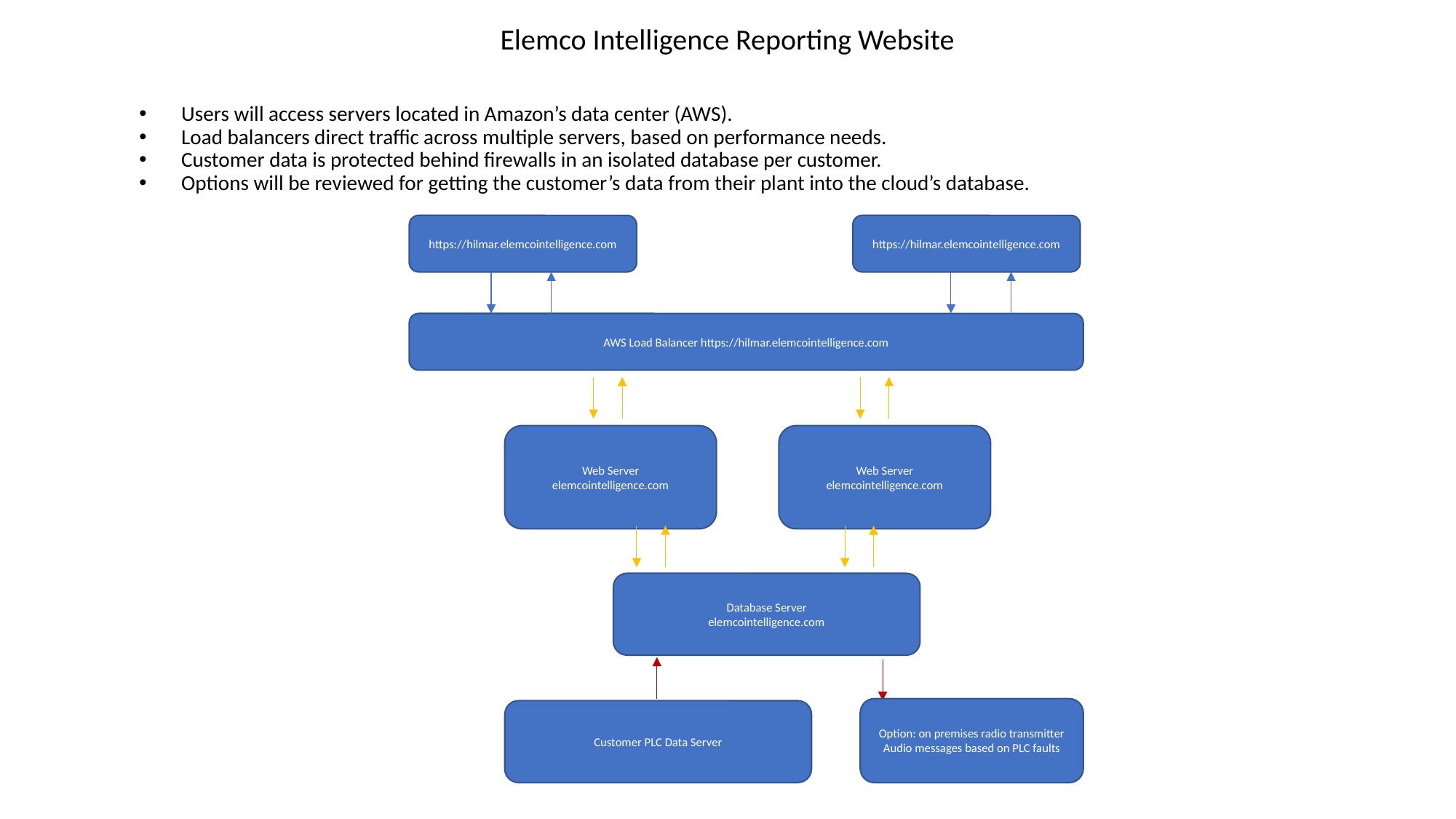

# Elemco Intelligence Reporting Website
Users will access servers located in Amazon’s data center (AWS).
Load balancers direct traffic across multiple servers, based on performance needs.
Customer data is protected behind firewalls in an isolated database per customer.
Options will be reviewed for getting the customer’s data from their plant into the cloud’s database.
https://hilmar.elemcointelligence.com
https://hilmar.elemcointelligence.com
AWS Load Balancer https://hilmar.elemcointelligence.com
Web Server
elemcointelligence.com
Web Server
elemcointelligence.com
Database Server
elemcointelligence.com
Option: on premises radio transmitter
Audio messages based on PLC faults
Customer PLC Data Server